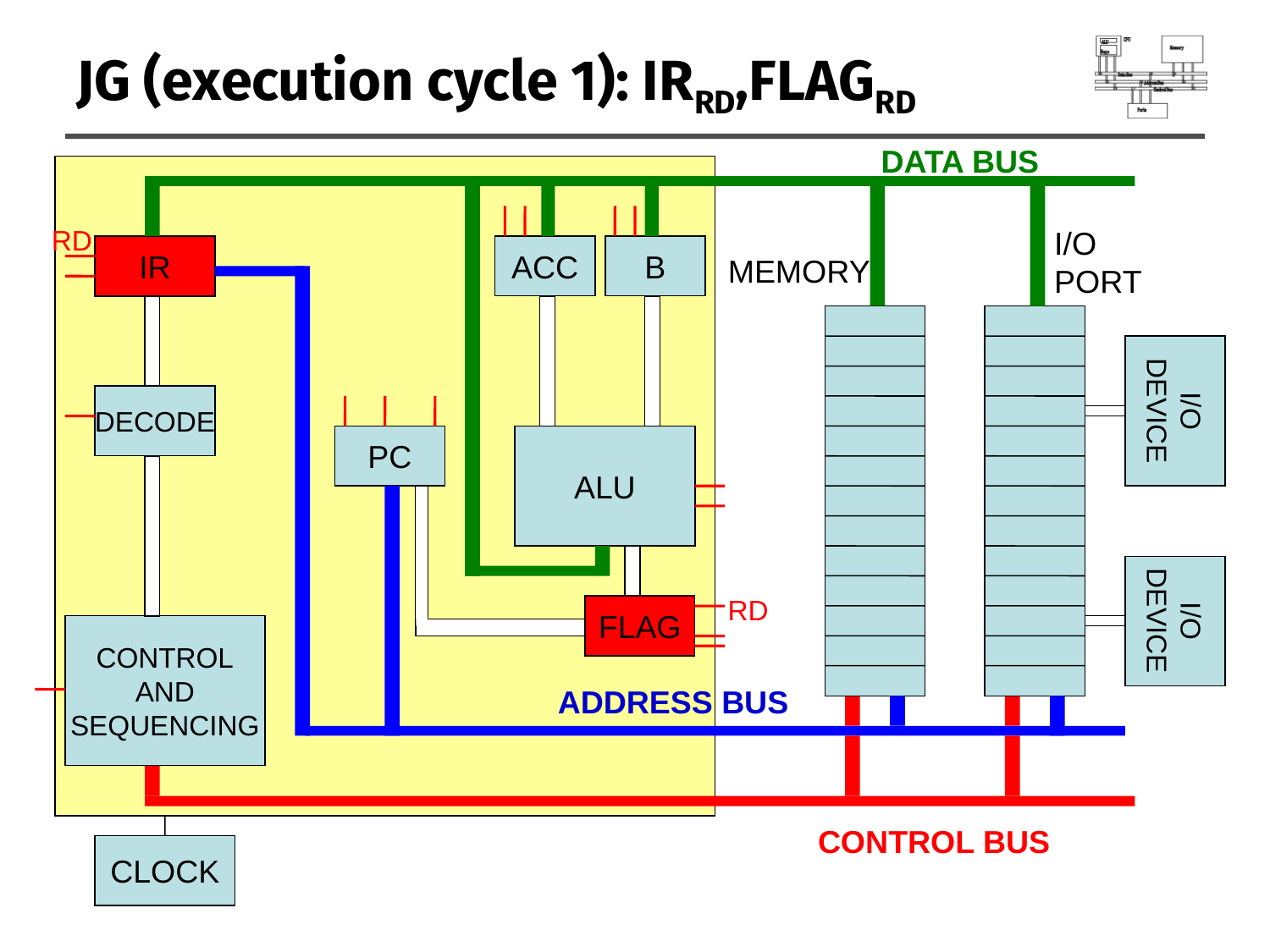

# JG (execution cycle 1): IRRD,FLAGRD
DATA BUS

RD
I/O
PORT

IR
ACC
B
MEMORY

I/O
DEVICE
DECODE

PC
ALU

I/O
DEVICE
RD
FLAG

CONTROL
AND
SEQUENCING

ADDRESS BUS

CONTROL BUS
CLOCK